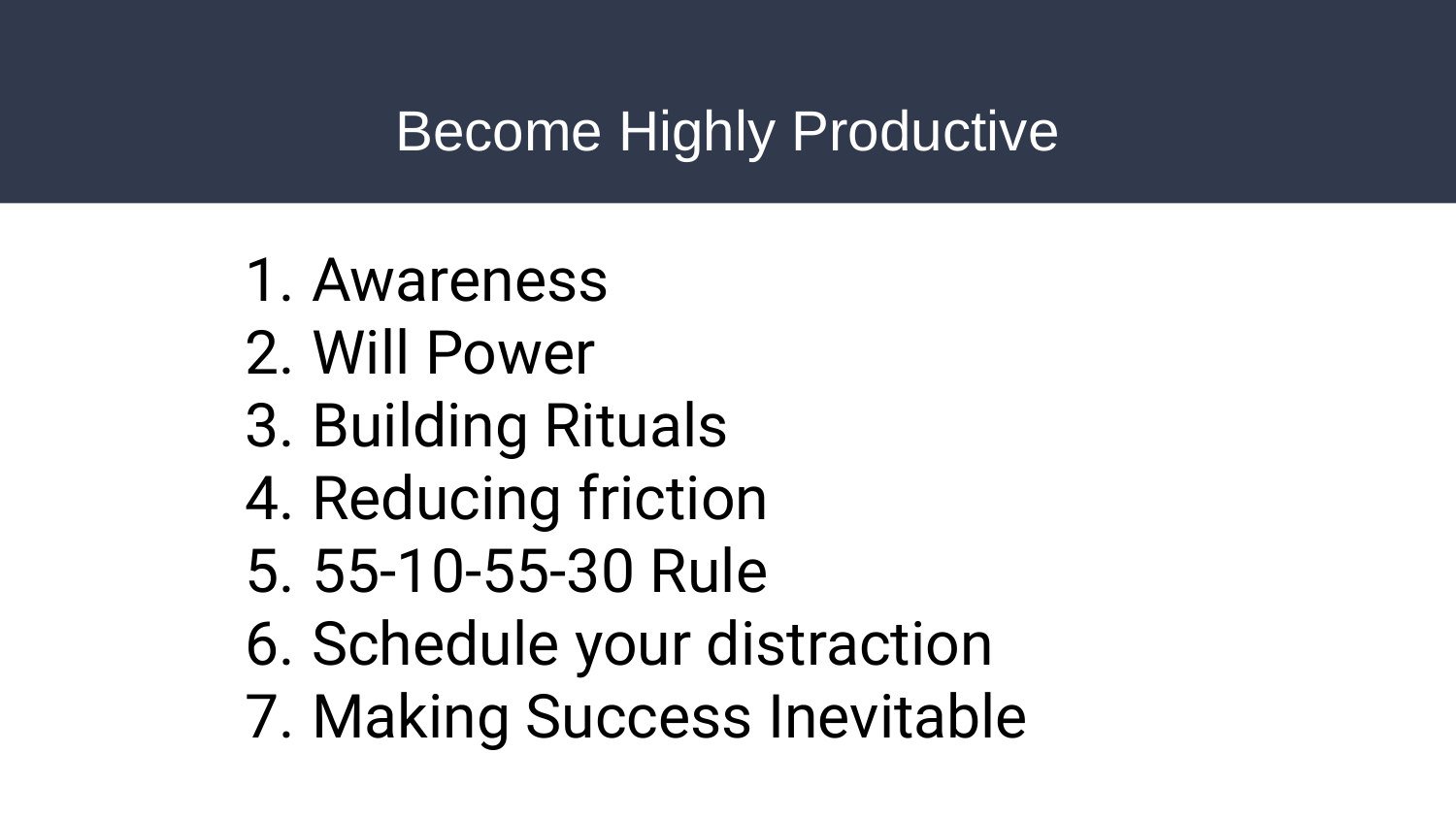

# Become Highly Productive
Awareness
Will Power
Building Rituals
Reducing friction
55-10-55-30 Rule
Schedule your distraction
Making Success Inevitable